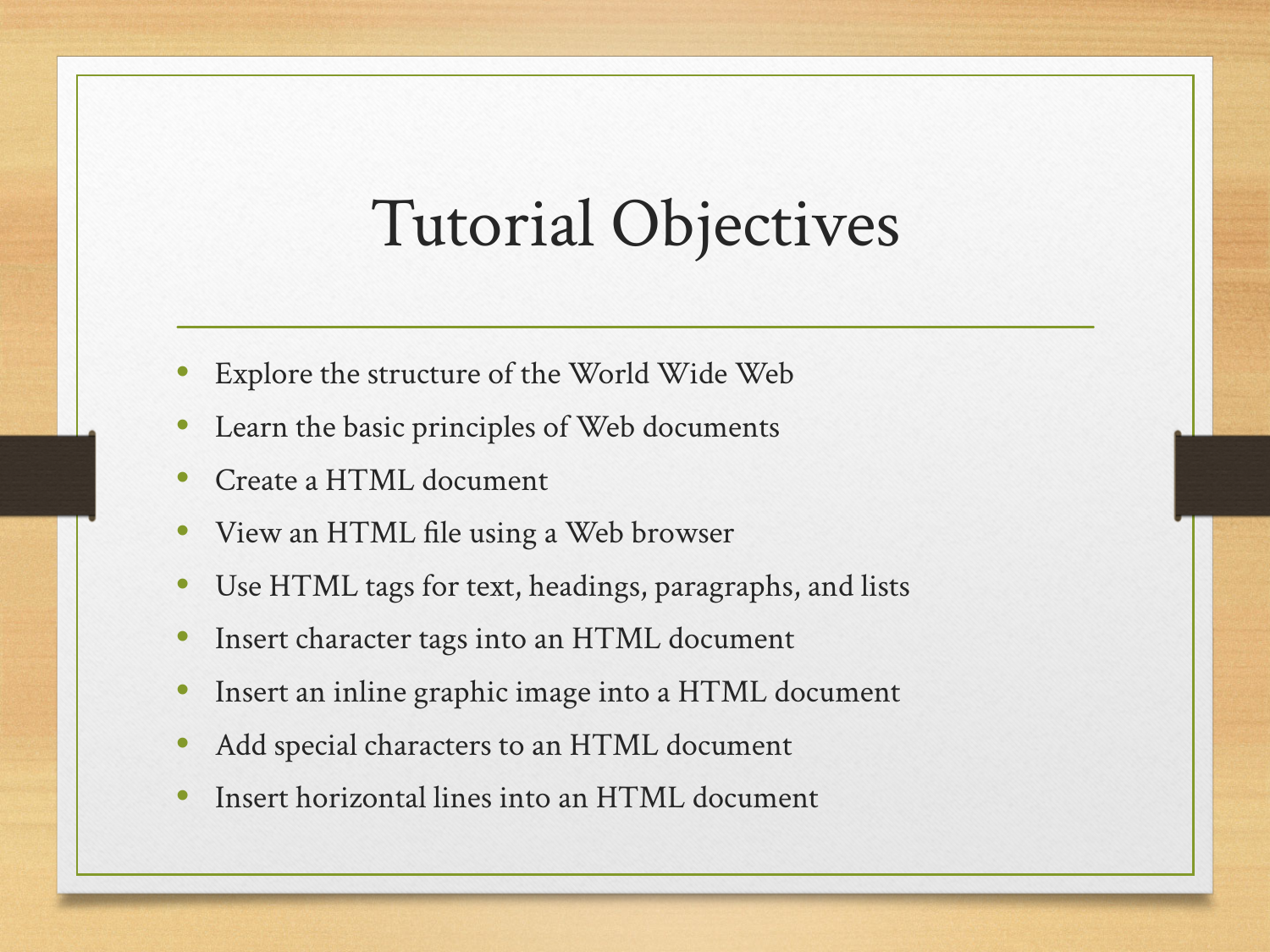

# Tutorial Objectives
Explore the structure of the World Wide Web
Learn the basic principles of Web documents
Create a HTML document
View an HTML file using a Web browser
Use HTML tags for text, headings, paragraphs, and lists
Insert character tags into an HTML document
Insert an inline graphic image into a HTML document
Add special characters to an HTML document
Insert horizontal lines into an HTML document